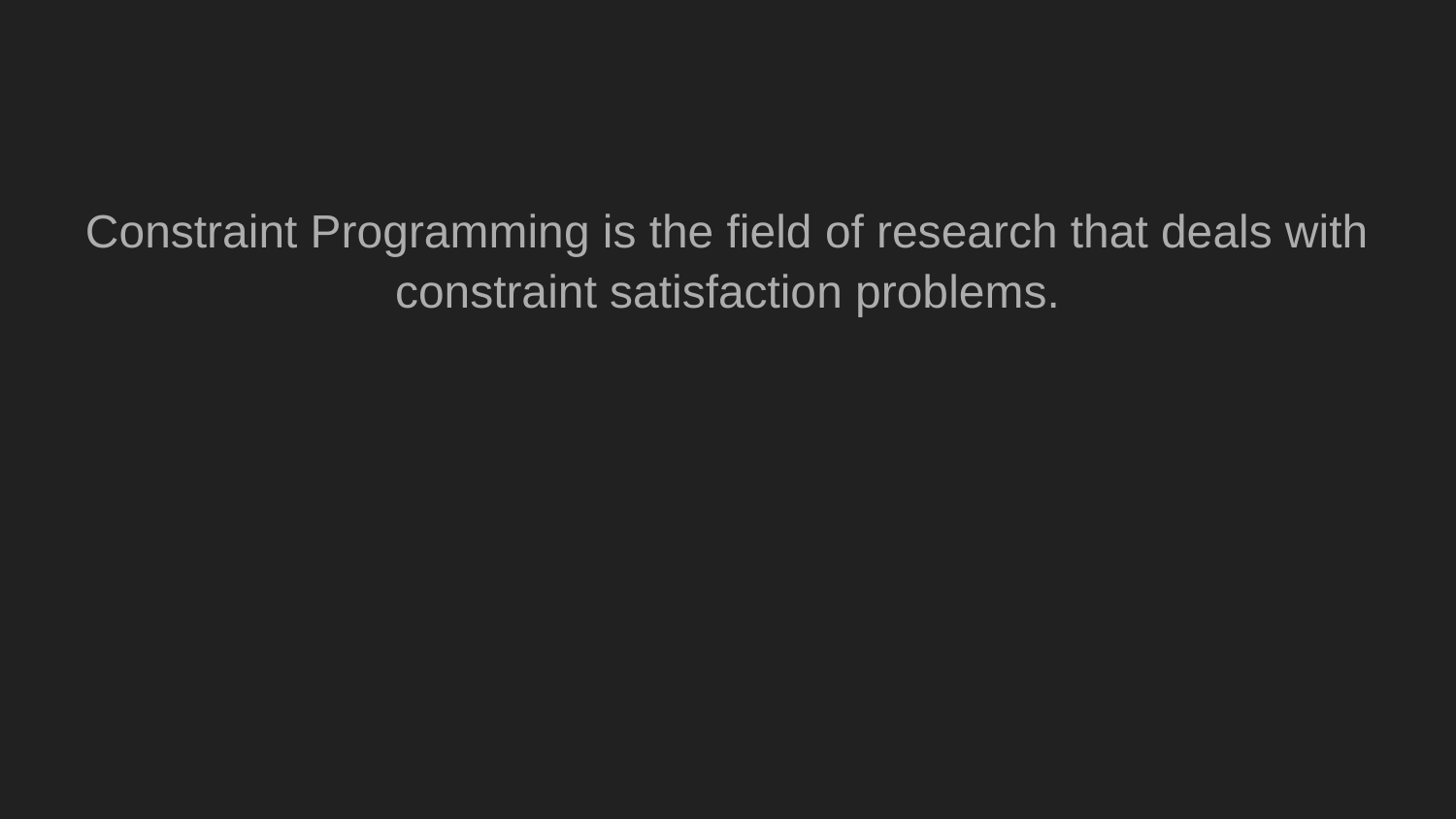

Constraint Programming is the field of research that deals with constraint satisfaction problems.